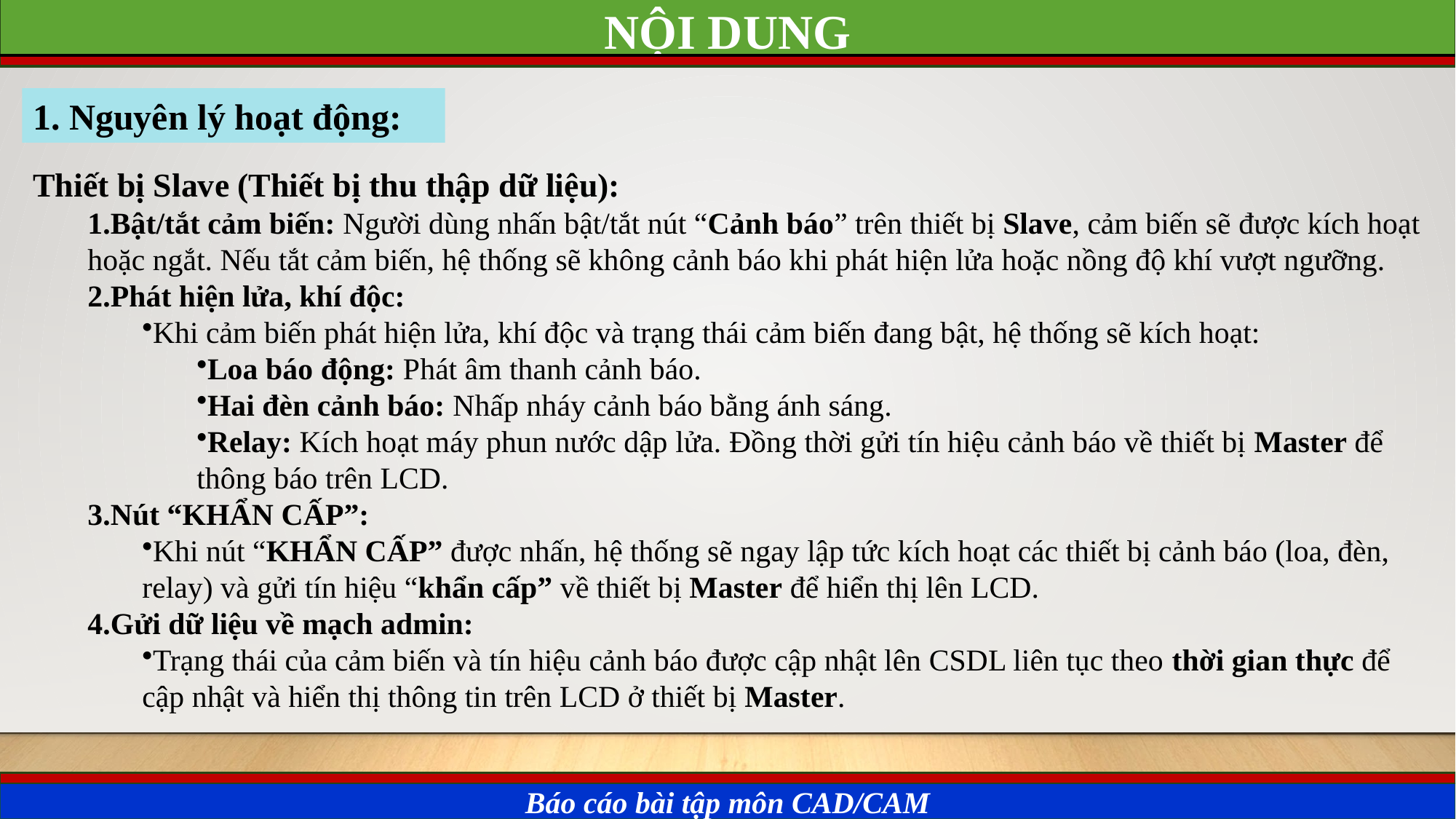

NỘI DUNG

1. Nguyên lý hoạt động:
Thiết bị Slave (Thiết bị thu thập dữ liệu):
Bật/tắt cảm biến: Người dùng nhấn bật/tắt nút “Cảnh báo” trên thiết bị Slave, cảm biến sẽ được kích hoạt hoặc ngắt. Nếu tắt cảm biến, hệ thống sẽ không cảnh báo khi phát hiện lửa hoặc nồng độ khí vượt ngưỡng.
Phát hiện lửa, khí độc:
Khi cảm biến phát hiện lửa, khí độc và trạng thái cảm biến đang bật, hệ thống sẽ kích hoạt:
Loa báo động: Phát âm thanh cảnh báo.
Hai đèn cảnh báo: Nhấp nháy cảnh báo bằng ánh sáng.
Relay: Kích hoạt máy phun nước dập lửa. Đồng thời gửi tín hiệu cảnh báo về thiết bị Master để thông báo trên LCD.
Nút “KHẨN CẤP”:
Khi nút “KHẨN CẤP” được nhấn, hệ thống sẽ ngay lập tức kích hoạt các thiết bị cảnh báo (loa, đèn, relay) và gửi tín hiệu “khẩn cấp” về thiết bị Master để hiển thị lên LCD.
Gửi dữ liệu về mạch admin:
Trạng thái của cảm biến và tín hiệu cảnh báo được cập nhật lên CSDL liên tục theo thời gian thực để cập nhật và hiển thị thông tin trên LCD ở thiết bị Master.